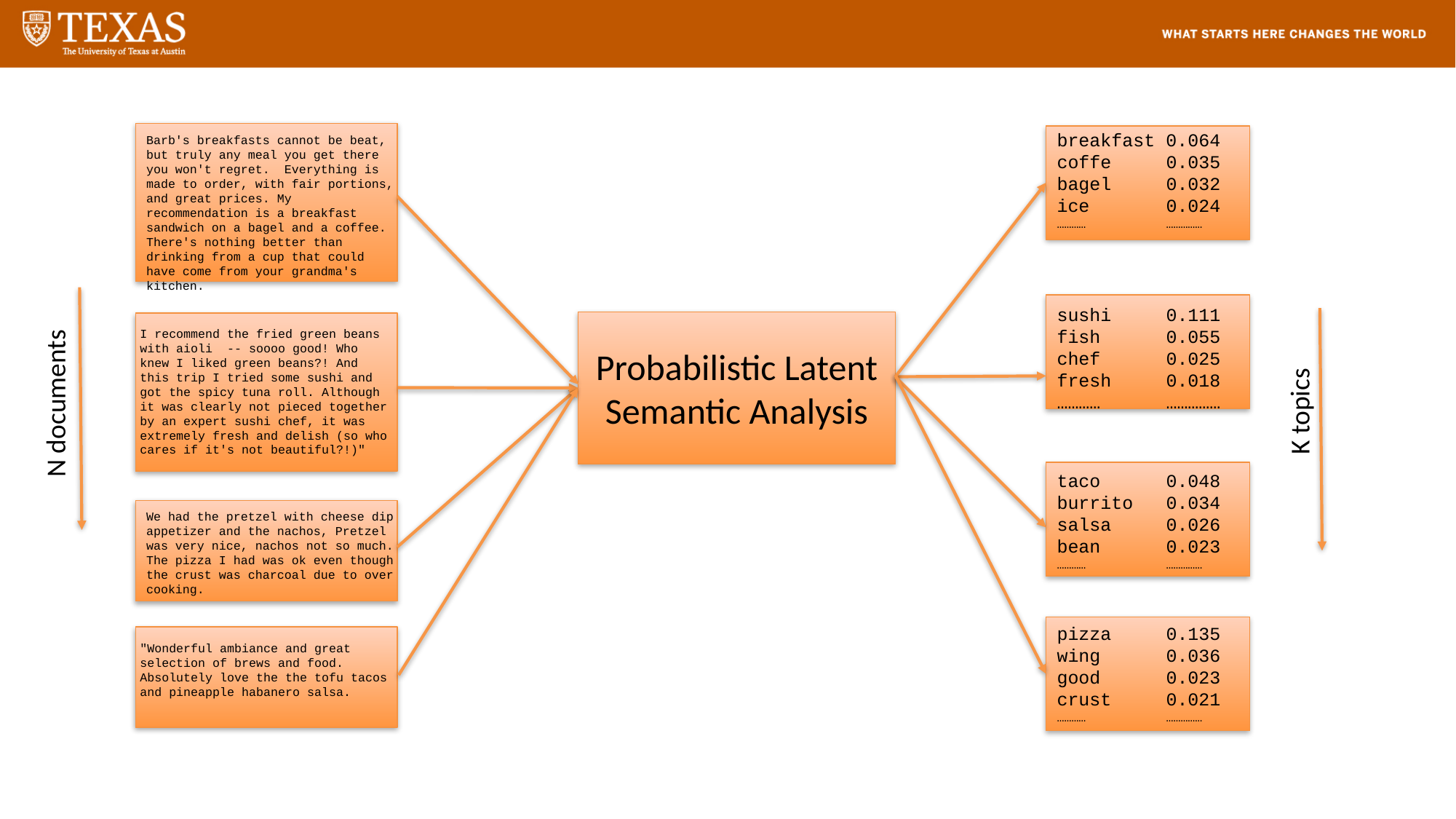

breakfast 0.064
coffe 	0.035
bagel 	0.032
ice 	0.024
…………	……………

Barb's breakfasts cannot be beat, but truly any meal you get there you won't regret.  Everything is made to order, with fair portions, and great prices. My recommendation is a breakfast sandwich on a bagel and a coffee.  There's nothing better than drinking from a cup that could have come from your grandma's kitchen.

sushi 	0.111
fish 	0.055
chef 	0.025
fresh 	0.018
…………	……………

Probabilistic Latent Semantic Analysis

I recommend the fried green beans with aioli  -- soooo good! Who knew I liked green beans?! And this trip I tried some sushi and got the spicy tuna roll. Although it was clearly not pieced together by an expert sushi chef, it was extremely fresh and delish (so who cares if it's not beautiful?!)"
N documents

K topics

taco 	0.048 burrito 	0.034 salsa 	0.026 bean 	0.023
…………	……………

We had the pretzel with cheese dip appetizer and the nachos, Pretzel was very nice, nachos not so much. The pizza I had was ok even though the crust was charcoal due to over cooking.
pizza 	0.135
wing 	0.036
good 	0.023
crust 	0.021
…………	……………

"Wonderful ambiance and great selection of brews and food. Absolutely love the the tofu tacos and pineapple habanero salsa.